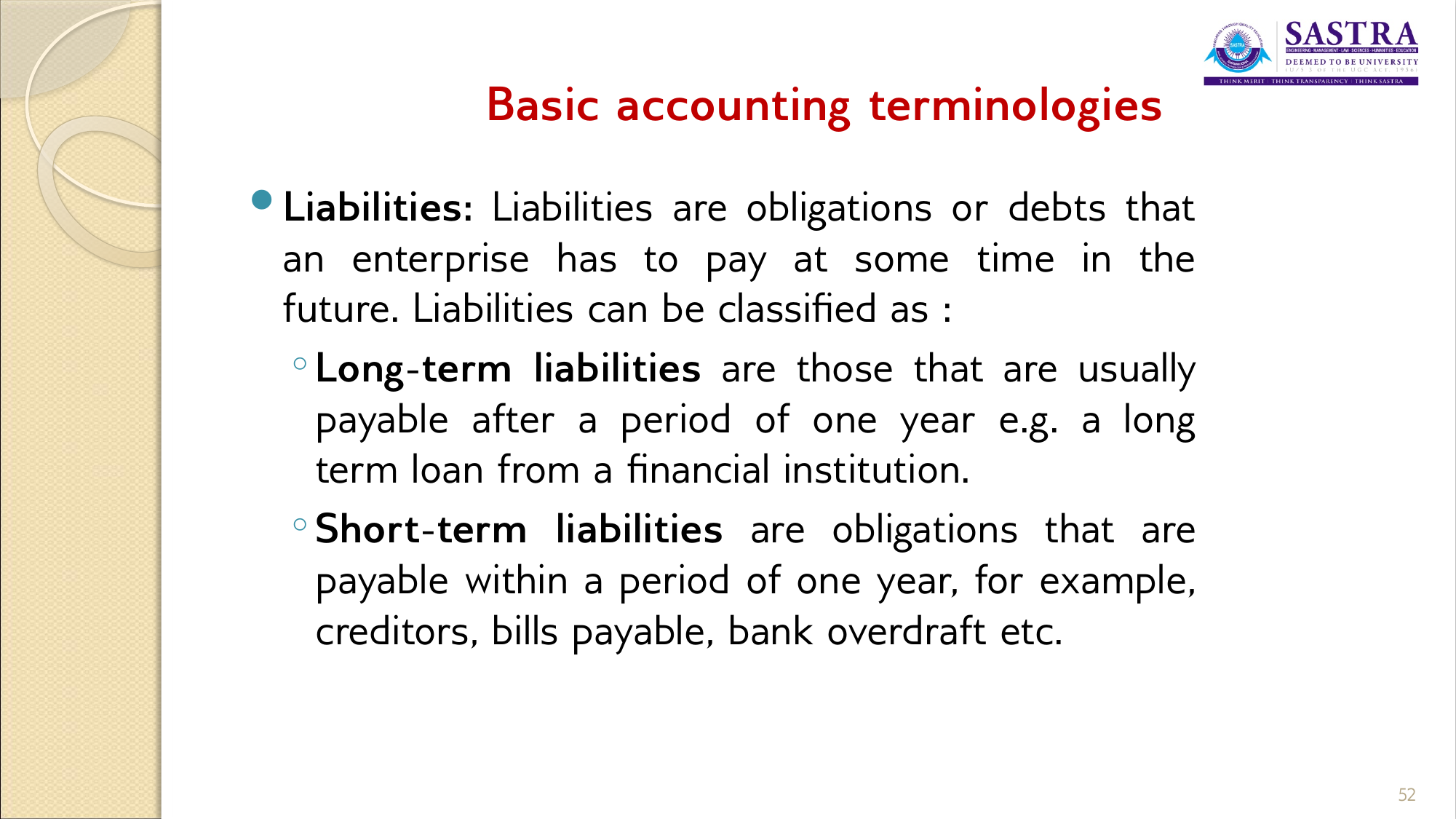

# Basic accounting terminologies
Liabilities: Liabilities are obligations or debts that an enterprise has to pay at some time in the future. Liabilities can be classified as :
Long-term liabilities are those that are usually payable after a period of one year e.g. a long term loan from a financial institution.
Short-term liabilities are obligations that are payable within a period of one year, for example, creditors, bills payable, bank overdraft etc.

52